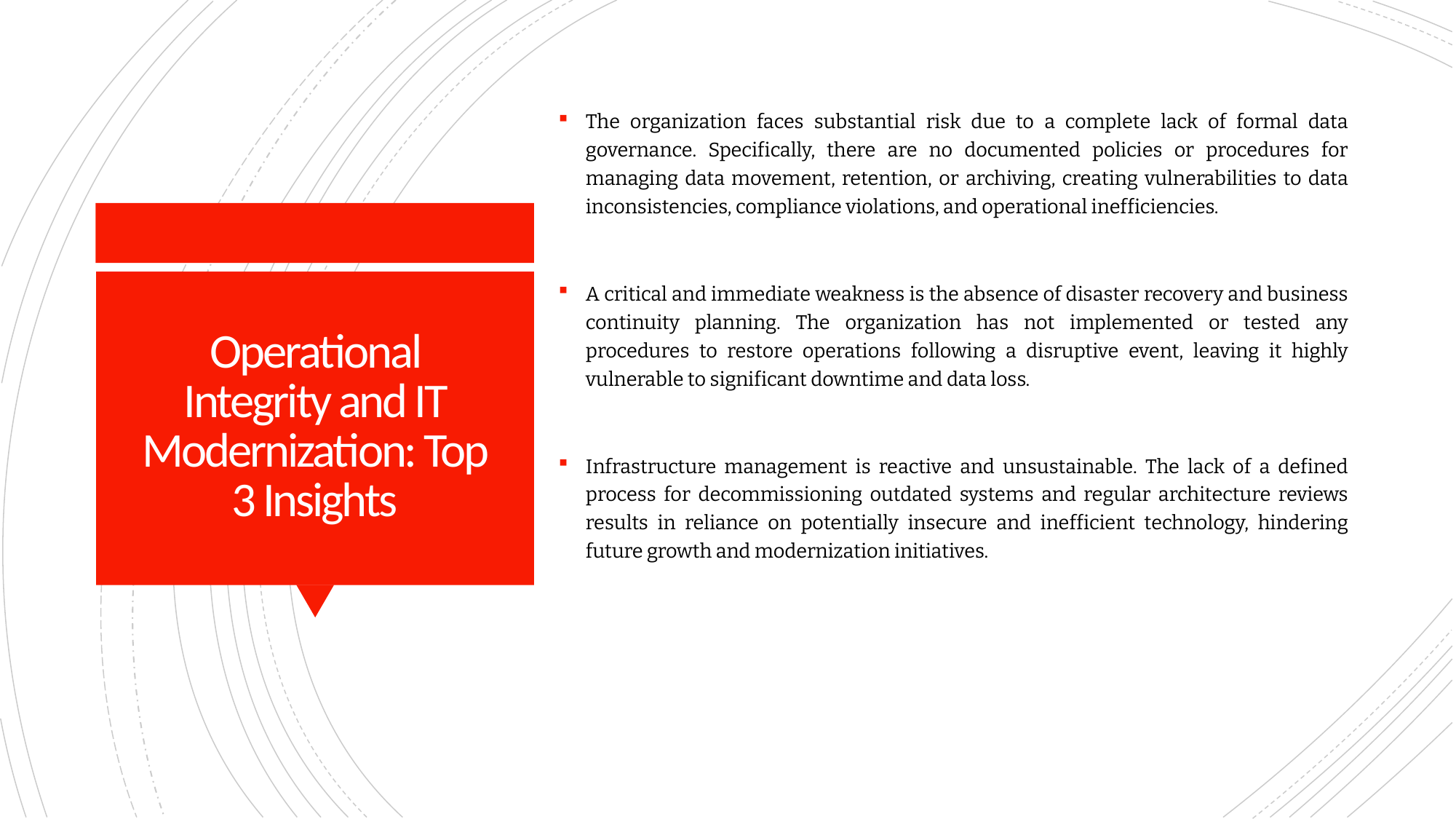

The organization faces substantial risk due to a complete lack of formal data governance. Specifically, there are no documented policies or procedures for managing data movement, retention, or archiving, creating vulnerabilities to data inconsistencies, compliance violations, and operational inefficiencies.

A critical and immediate weakness is the absence of disaster recovery and business continuity planning. The organization has not implemented or tested any procedures to restore operations following a disruptive event, leaving it highly vulnerable to significant downtime and data loss.

Infrastructure management is reactive and unsustainable. The lack of a defined process for decommissioning outdated systems and regular architecture reviews results in reliance on potentially insecure and inefficient technology, hindering future growth and modernization initiatives.
# Operational Integrity and IT Modernization: Top 3 Insights